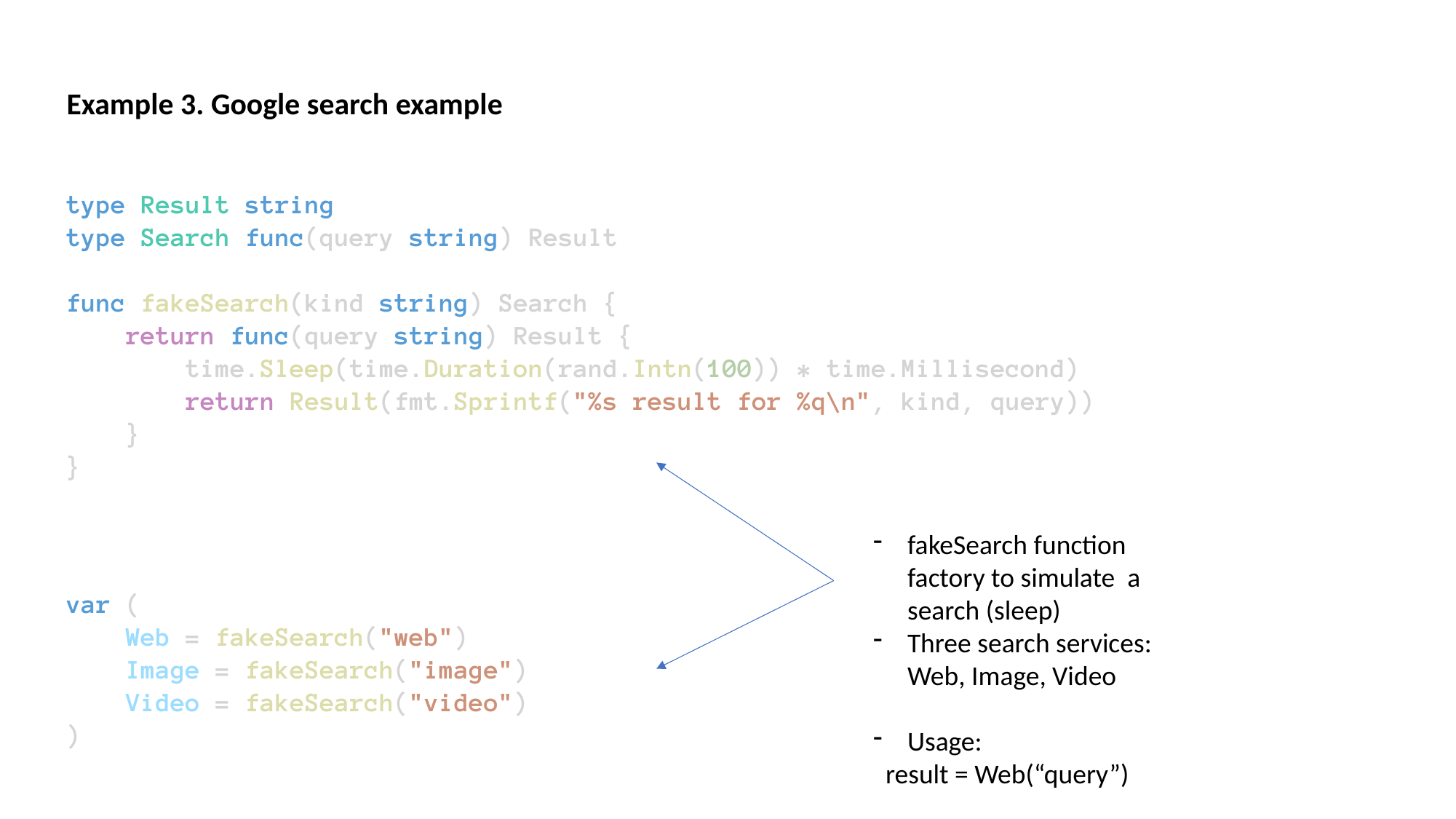

Example 3. Google search example
type Result string
type Search func(query string) Result
func fakeSearch(kind string) Search {
    return func(query string) Result {
        time.Sleep(time.Duration(rand.Intn(100)) * time.Millisecond)
        return Result(fmt.Sprintf("%s result for %q\n", kind, query))
    }
}
fakeSearch function factory to simulate  a search (sleep)
Three search services: Web, Image, Video

Usage:
  result = Web(“query”)

var (
    Web = fakeSearch("web")
    Image = fakeSearch("image")
    Video = fakeSearch("video")
)